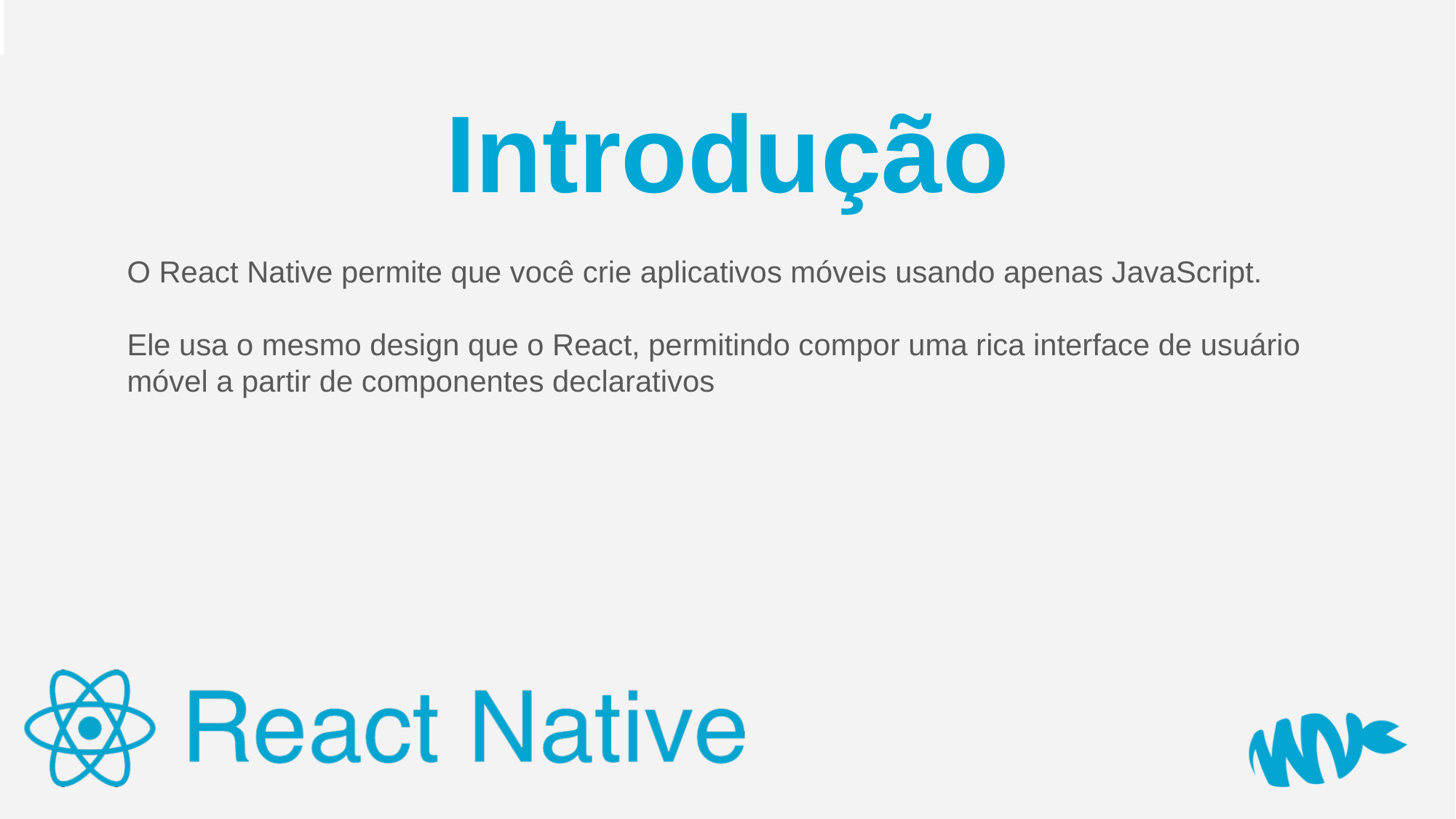

# Introdução
O React Native permite que você crie aplicativos móveis usando apenas JavaScript.

Ele usa o mesmo design que o React, permitindo compor uma rica interface de usuário móvel a partir de componentes declarativos